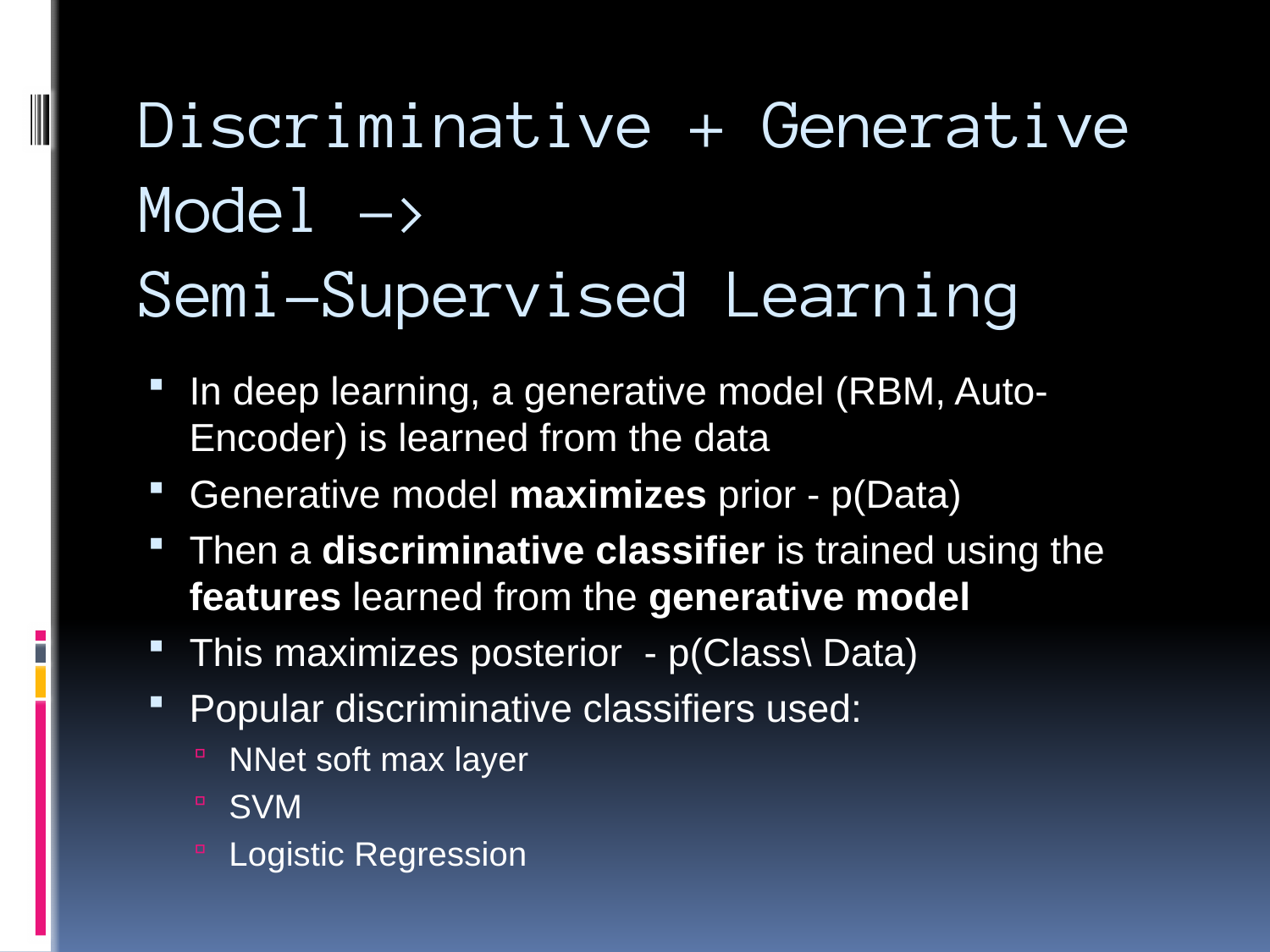

# Discriminative + Generative Model –> Semi-Supervised Learning
In deep learning, a generative model (RBM, Auto-Encoder) is learned from the data
Generative model maximizes prior - p(Data)
Then a discriminative classifier is trained using the features learned from the generative model
This maximizes posterior  - p(Class\ Data)
Popular discriminative classifiers used:
NNet soft max layer
SVM
Logistic Regression